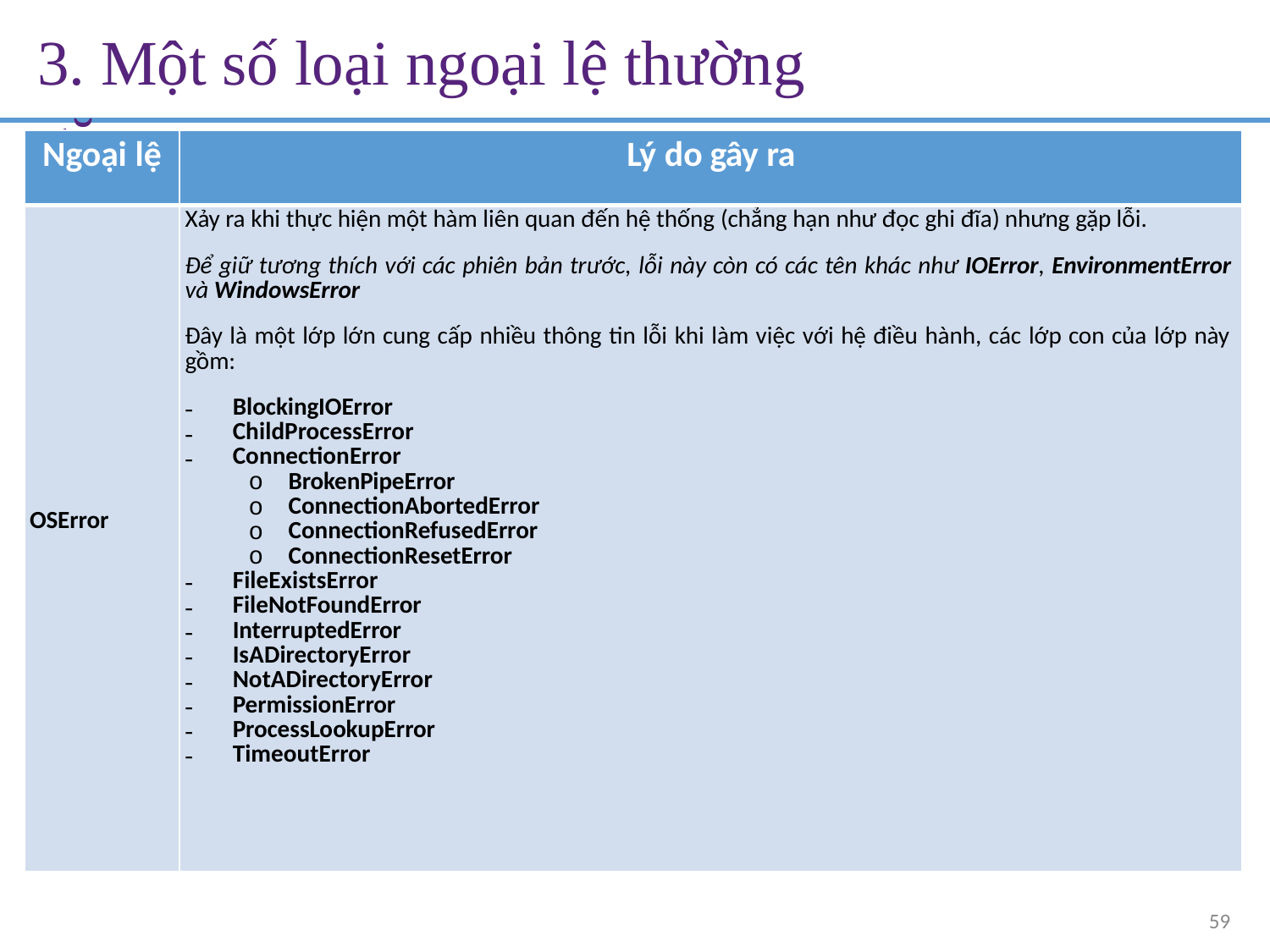

# 3. Một số loại ngoại lệ thường gặp
| Ngoại lệ | Lý do gây ra |
| --- | --- |
| OSError | Xảy ra khi thực hiện một hàm liên quan đến hệ thống (chẳng hạn như đọc ghi đĩa) nhưng gặp lỗi. Để giữ tương thích với các phiên bản trước, lỗi này còn có các tên khác như IOError, EnvironmentError và WindowsError Đây là một lớp lớn cung cấp nhiều thông tin lỗi khi làm việc với hệ điều hành, các lớp con của lớp này gồm: BlockingIOError ChildProcessError ConnectionError BrokenPipeError ConnectionAbortedError ConnectionRefusedError ConnectionResetError FileExistsError FileNotFoundError InterruptedError IsADirectoryError NotADirectoryError PermissionError ProcessLookupError TimeoutError |

59